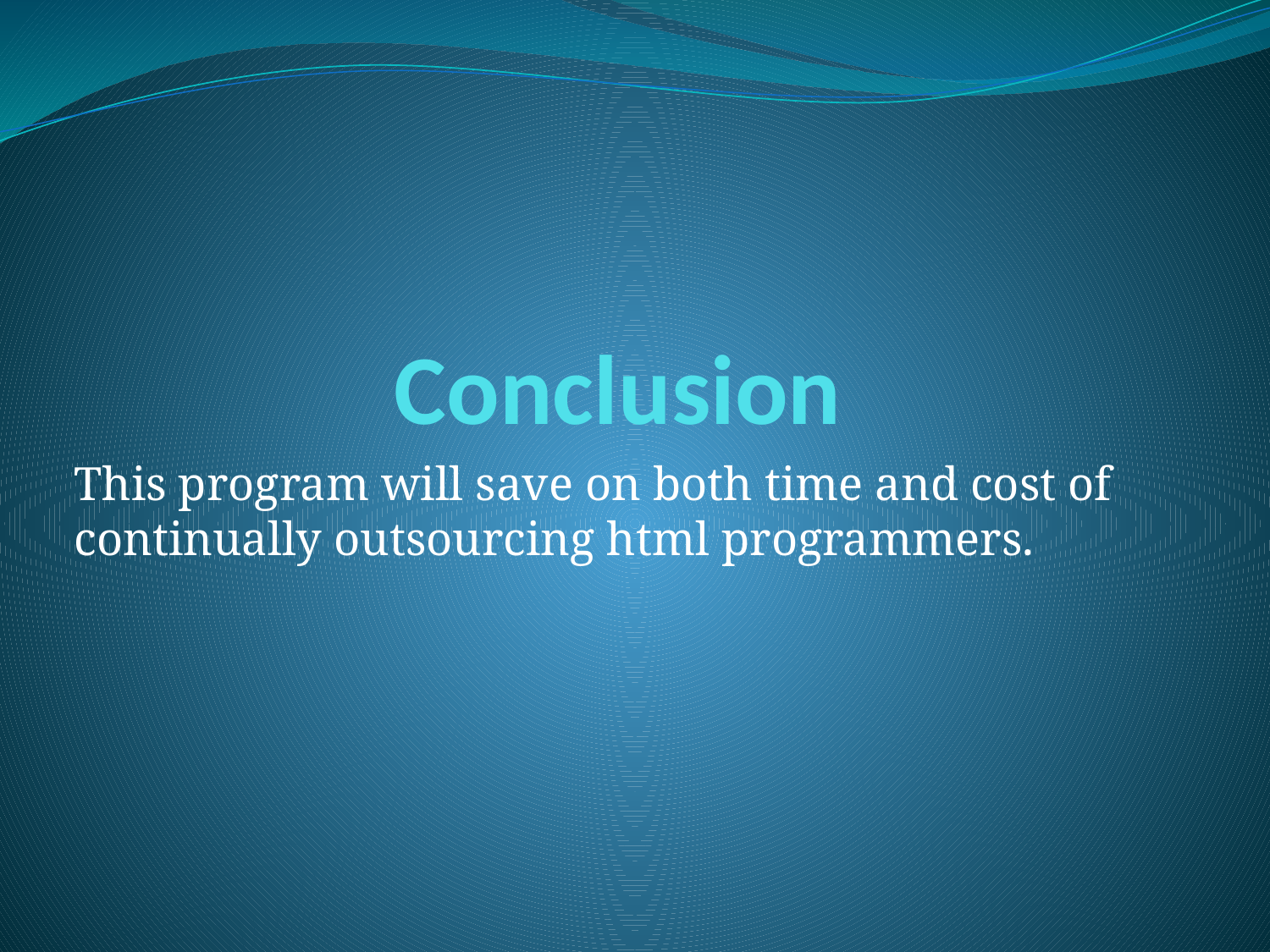

# Conclusion
This program will save on both time and cost of continually outsourcing html programmers.